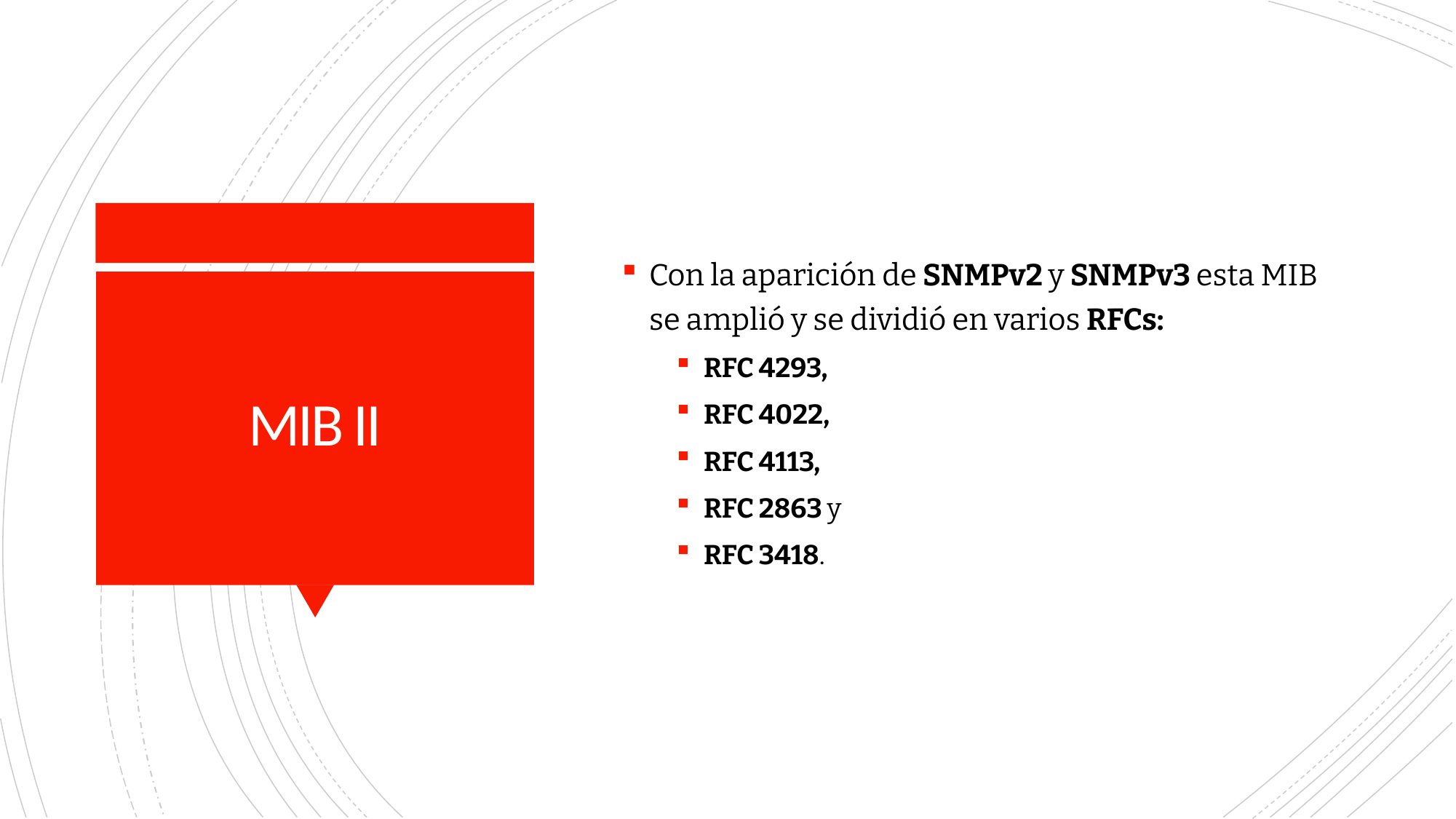

Con la aparición de SNMPv2 y SNMPv3 esta MIB se amplió y se dividió en varios RFCs:
RFC 4293,
RFC 4022,
RFC 4113,
RFC 2863 y
RFC 3418.
# MIB II